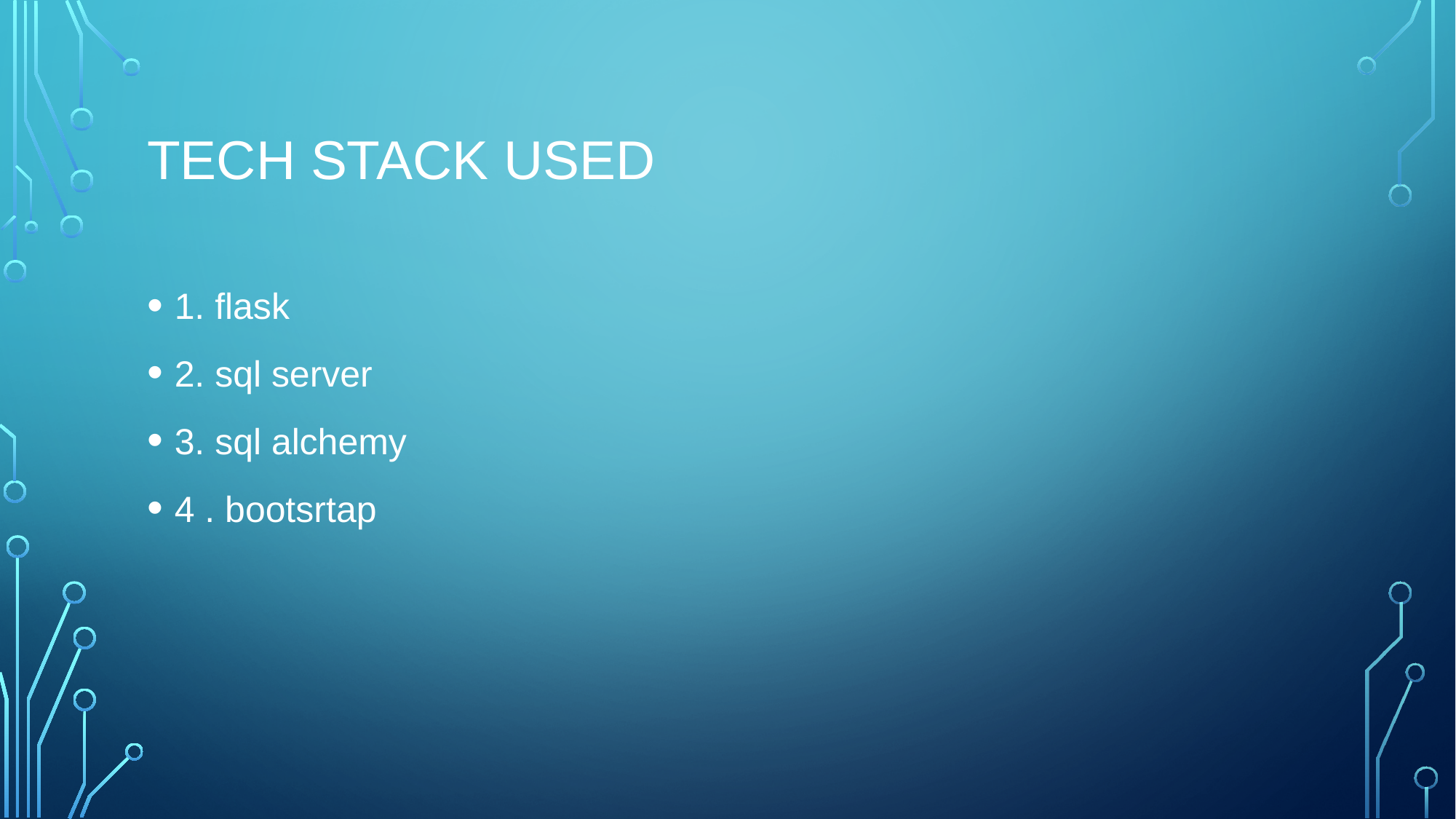

# Tech stack used
1. flask
2. sql server
3. sql alchemy
4 . bootsrtap